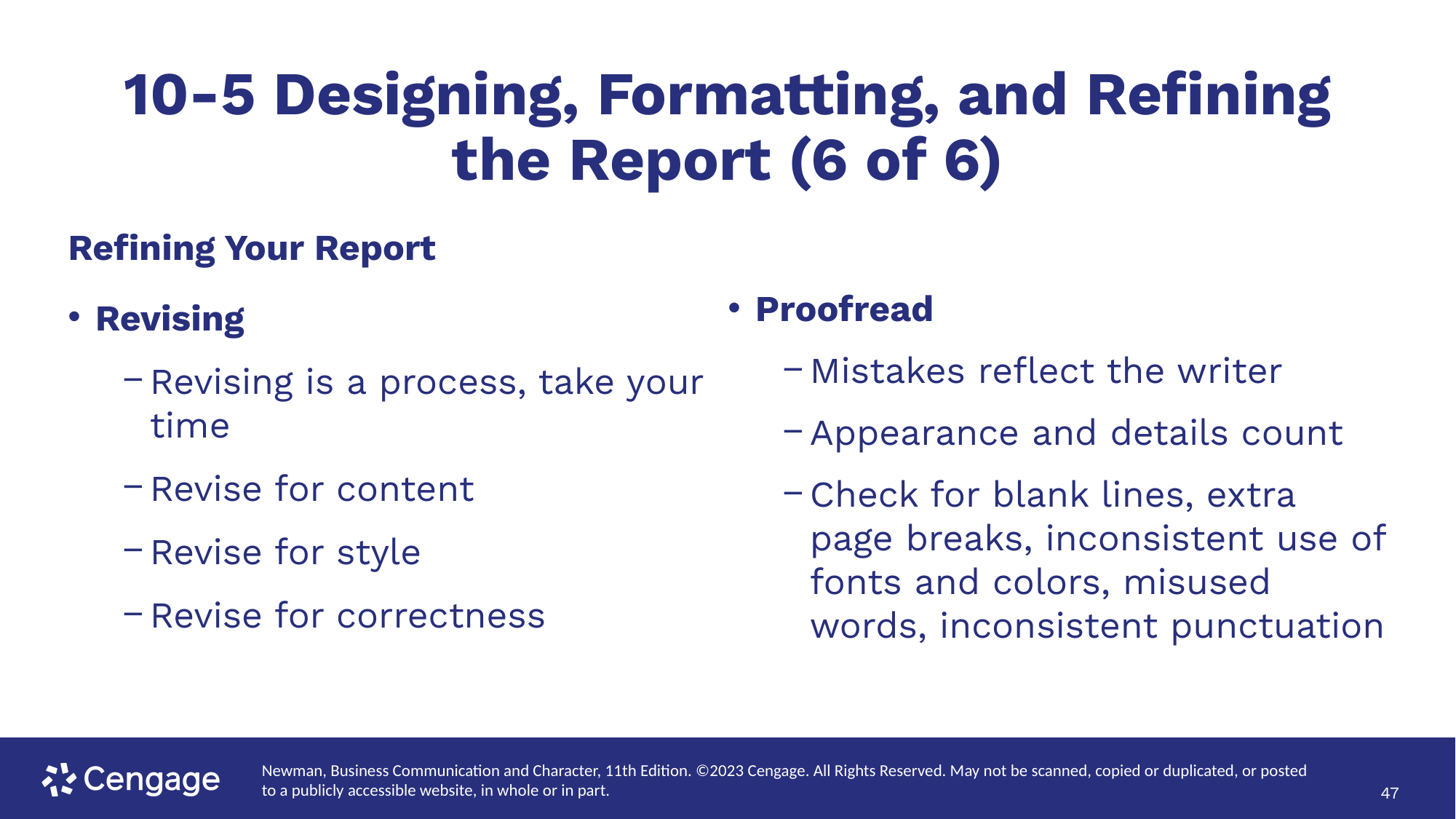

# 10-5 Designing, Formatting, and Refining the Report (6 of 6)
Refining Your Report
Revising
Revising is a process, take your time
Revise for content
Revise for style
Revise for correctness

Proofread
Mistakes reflect the writer
Appearance and details count
Check for blank lines, extra page breaks, inconsistent use of fonts and colors, misused words, inconsistent punctuation